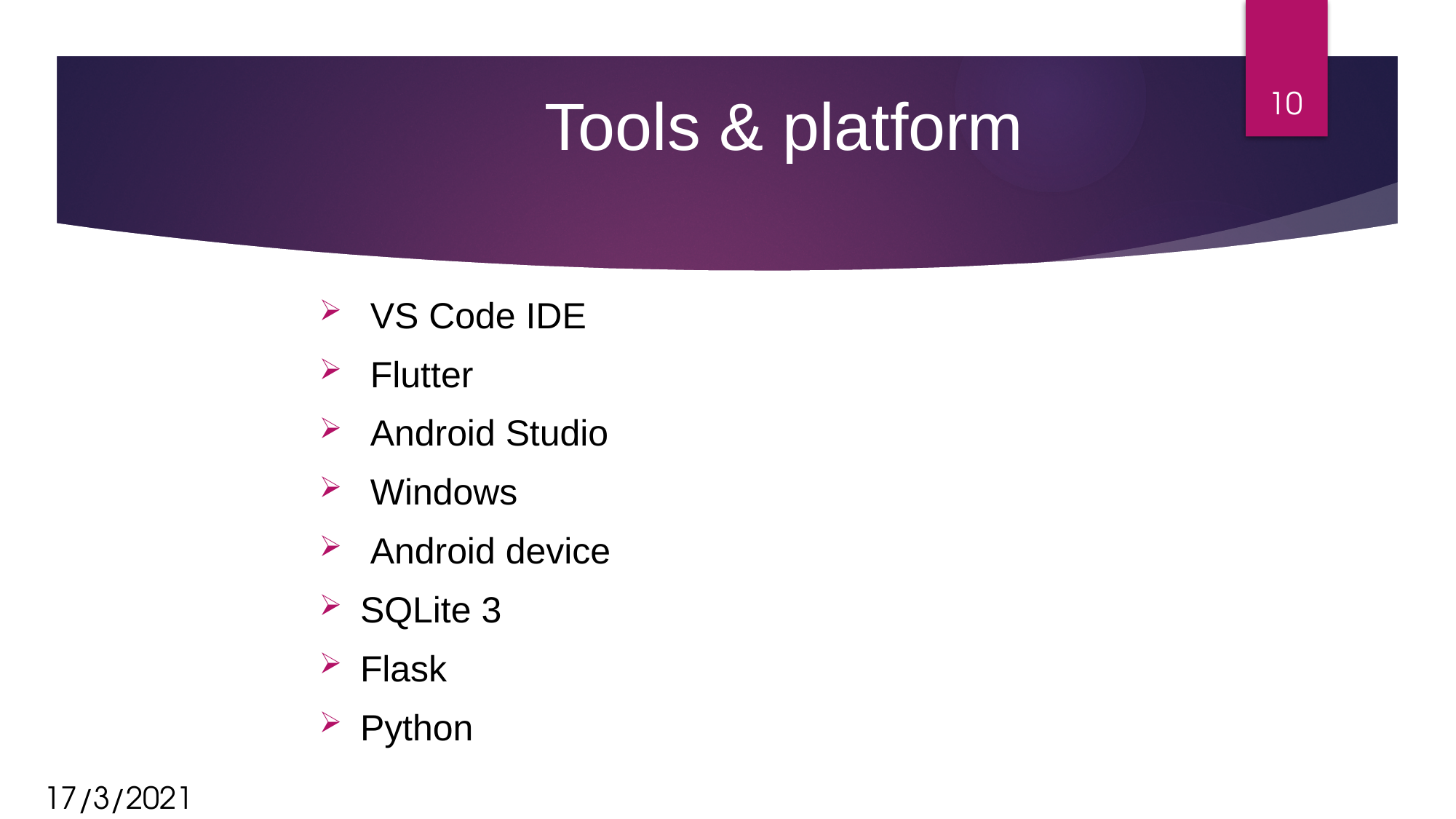

# Tools & platform
10
 VS Code IDE
 Flutter
 Android Studio
 Windows
 Android device
SQLite 3
Flask
Python

17/3/2021